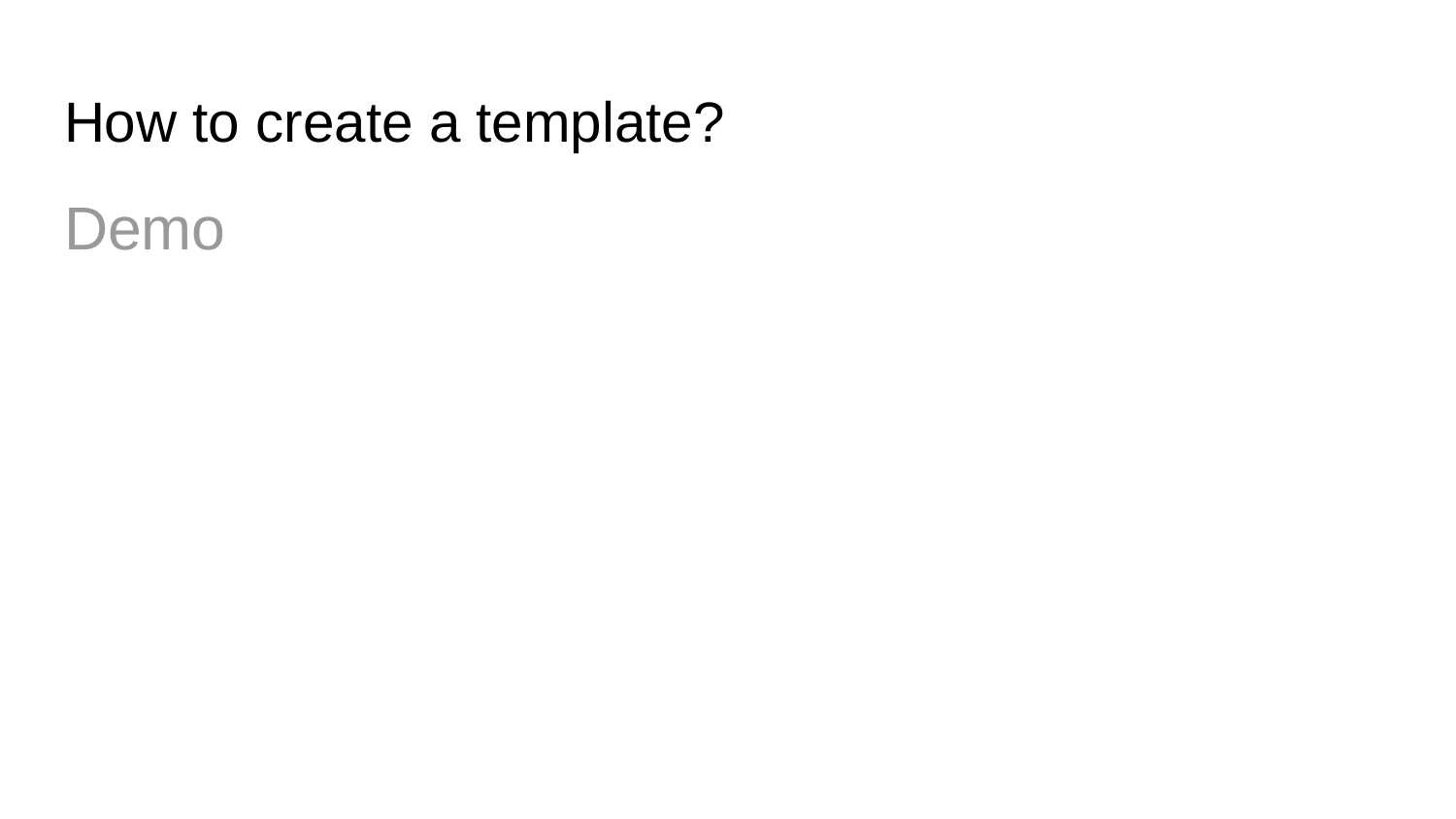

# How to create a template?
Demo